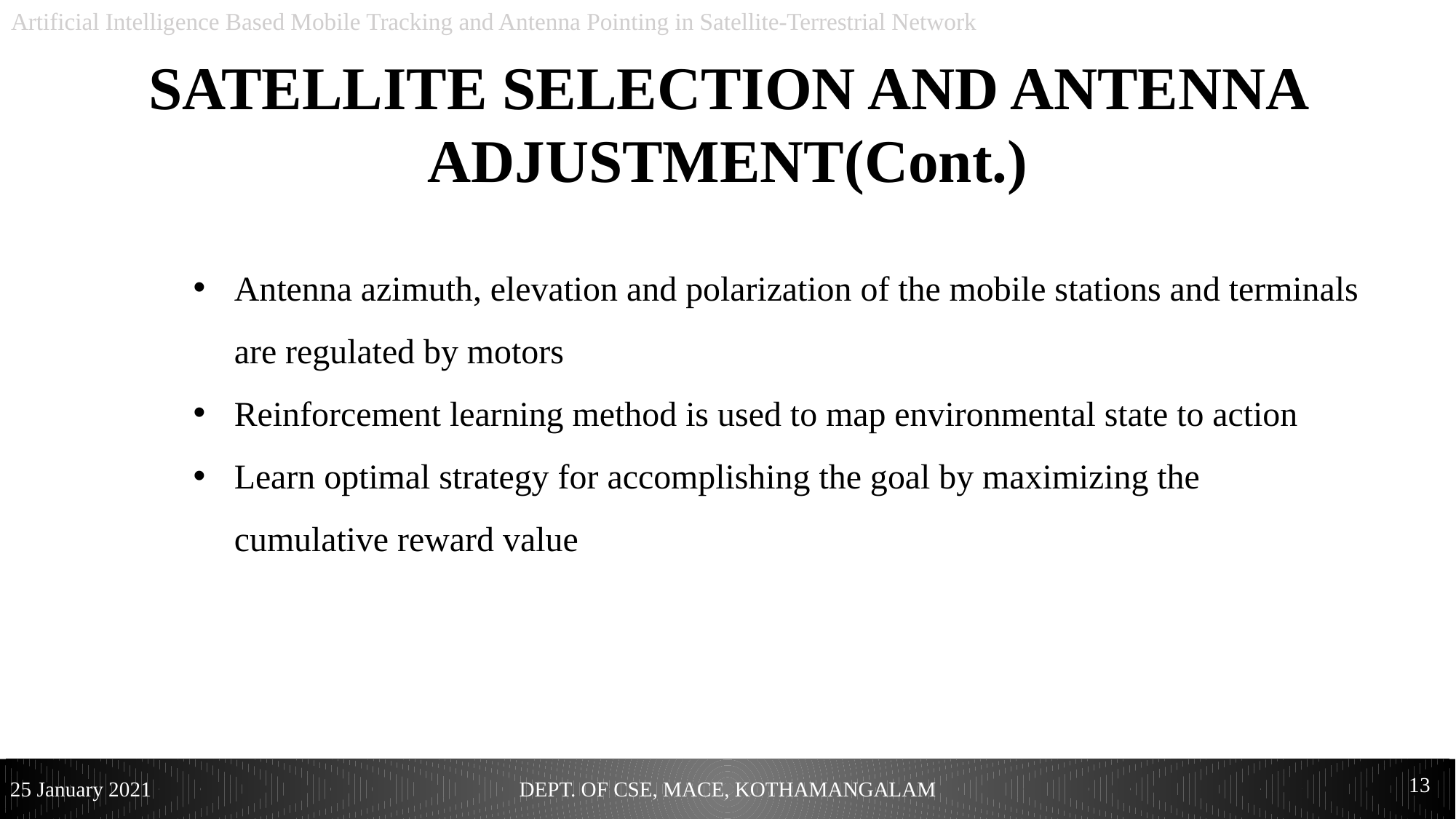

Artificial Intelligence Based Mobile Tracking and Antenna Pointing in Satellite-Terrestrial Network

SATELLITE SELECTION AND ANTENNA ADJUSTMENT(Cont.)

Antenna azimuth, elevation and polarization of the mobile stations and terminals are regulated by motors
Reinforcement learning method is used to map environmental state to action
Learn optimal strategy for accomplishing the goal by maximizing the cumulative reward value

12
13
25 January 2021
DEPT. OF CSE, MACE, KOTHAMANGALAM